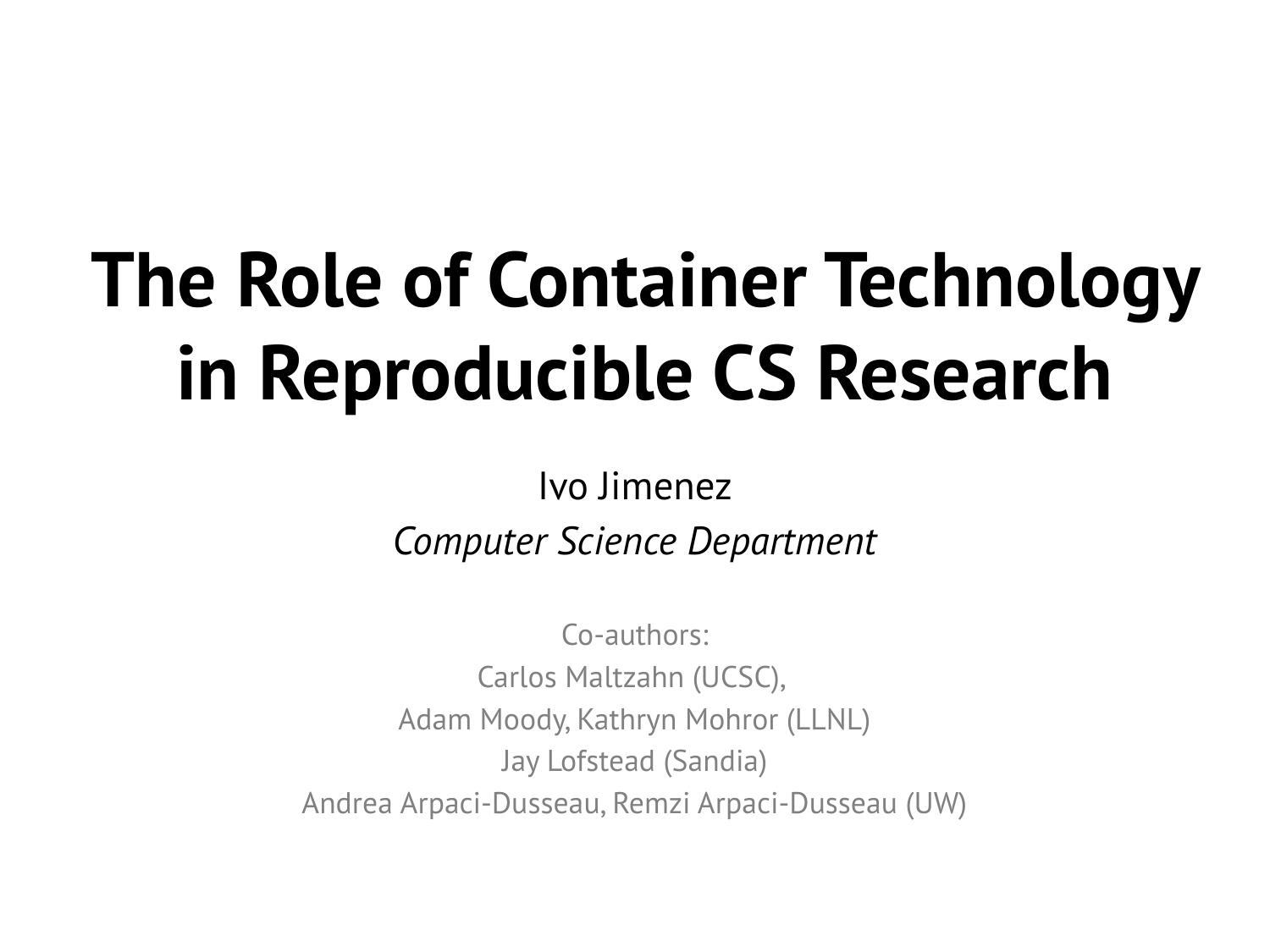

# The Role of Container Technology in Reproducible CS Research
Ivo Jimenez
Computer Science Department

Co-authors:
Carlos Maltzahn (UCSC),
Adam Moody, Kathryn Mohror (LLNL)
Jay Lofstead (Sandia)
Andrea Arpaci-Dusseau, Remzi Arpaci-Dusseau (UW)